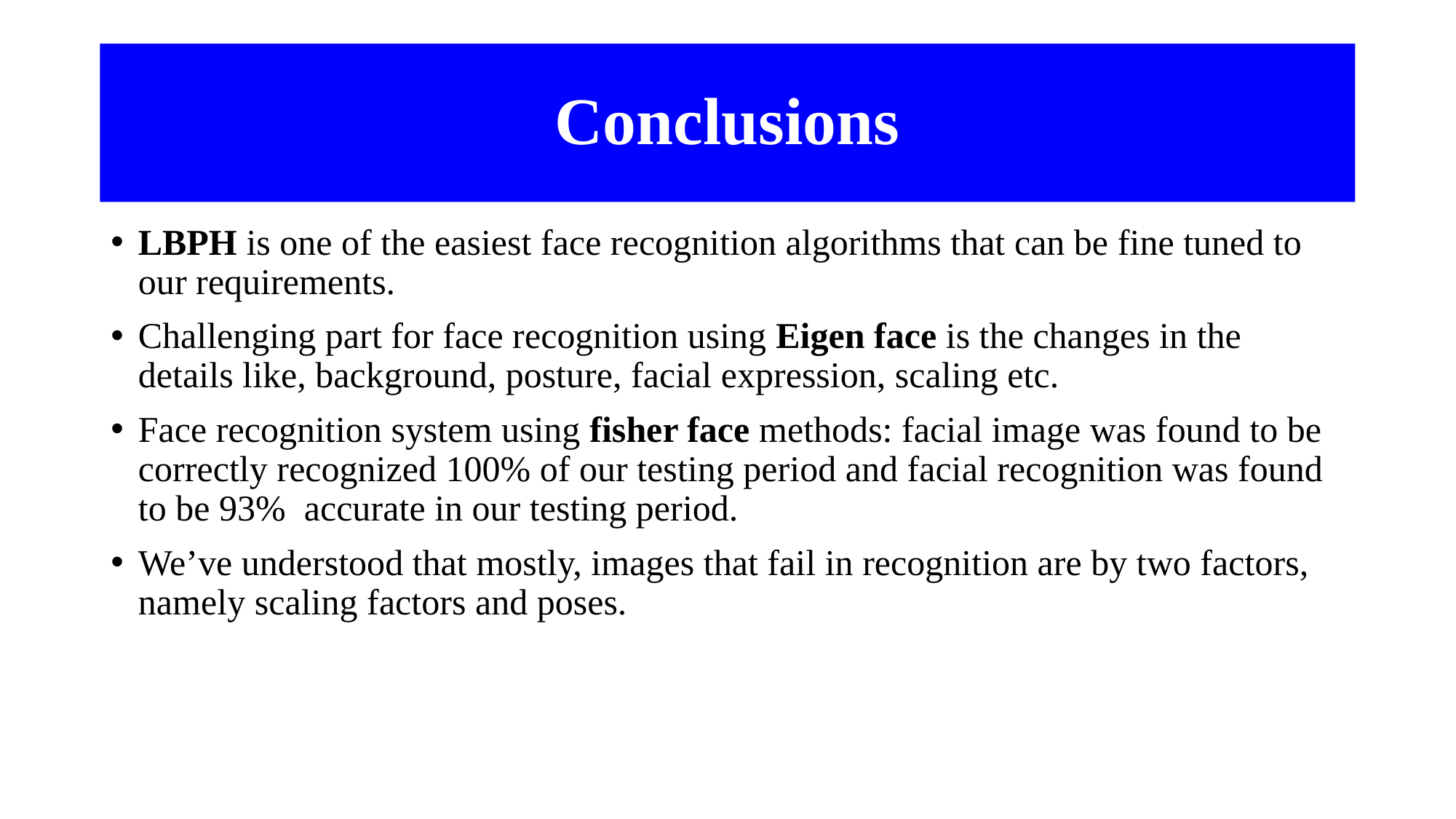

# Conclusions
LBPH is one of the easiest face recognition algorithms that can be fine tuned to our requirements.
Challenging part for face recognition using Eigen face is the changes in the details like, background, posture, facial expression, scaling etc.
Face recognition system using fisher face methods: facial image was found to be correctly recognized 100% of our testing period and facial recognition was found to be 93%  accurate in our testing period.
We’ve understood that mostly, images that fail in recognition are by two factors, namely scaling factors and poses.